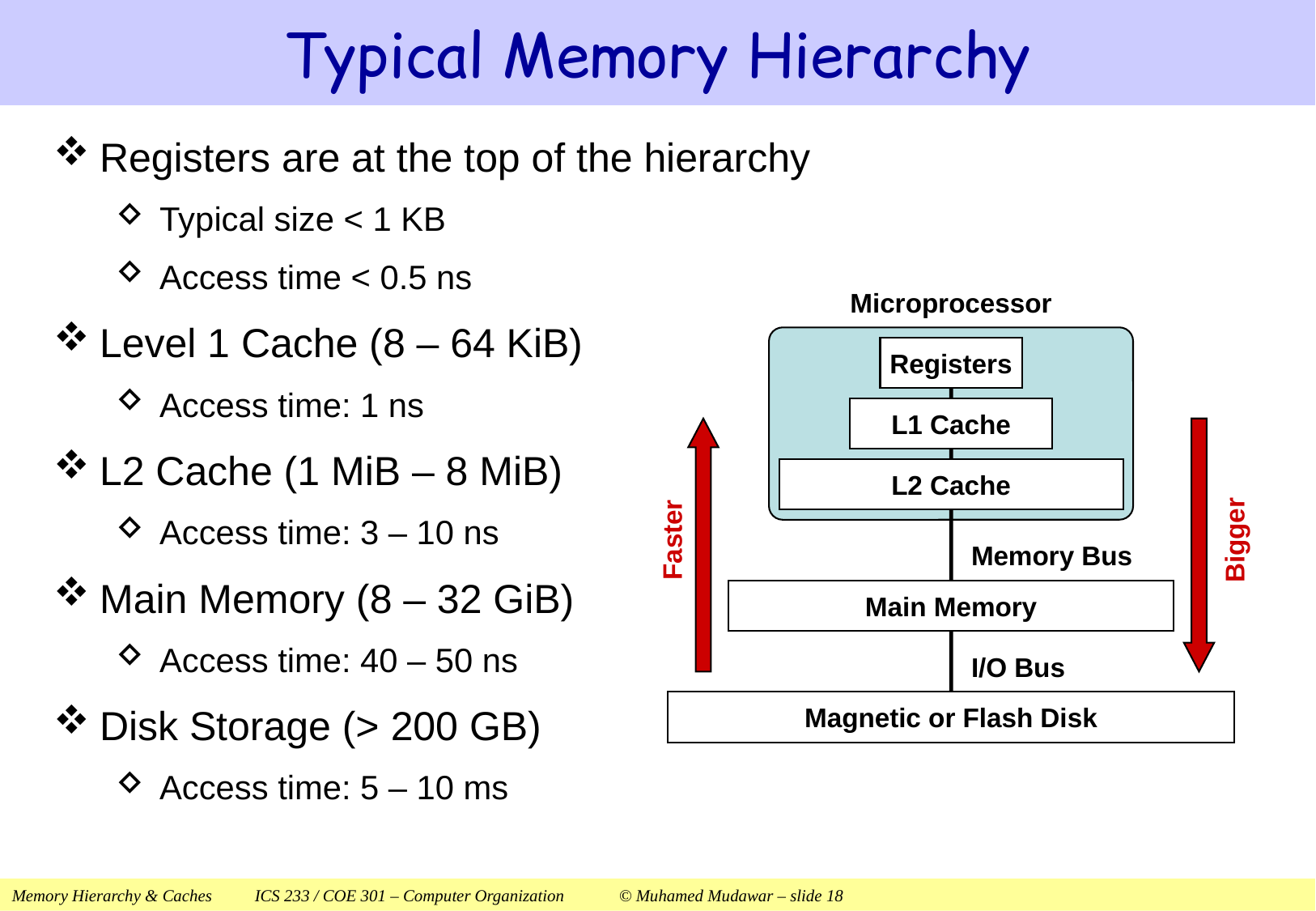

# Typical Memory Hierarchy
Registers are at the top of the hierarchy
Typical size < 1 KB
Access time < 0.5 ns
Level 1 Cache (8 – 64 KiB)
Access time: 1 ns
L2 Cache (1 MiB – 8 MiB)
Access time: 3 – 10 ns
Main Memory (8 – 32 GiB)
Access time: 40 – 50 ns
Disk Storage (> 200 GB)
Access time: 5 – 10 ms
Microprocessor

Registers

L1 Cache

L2 Cache
Faster
Bigger
Memory Bus
Main Memory

I/O Bus
Magnetic or Flash Disk